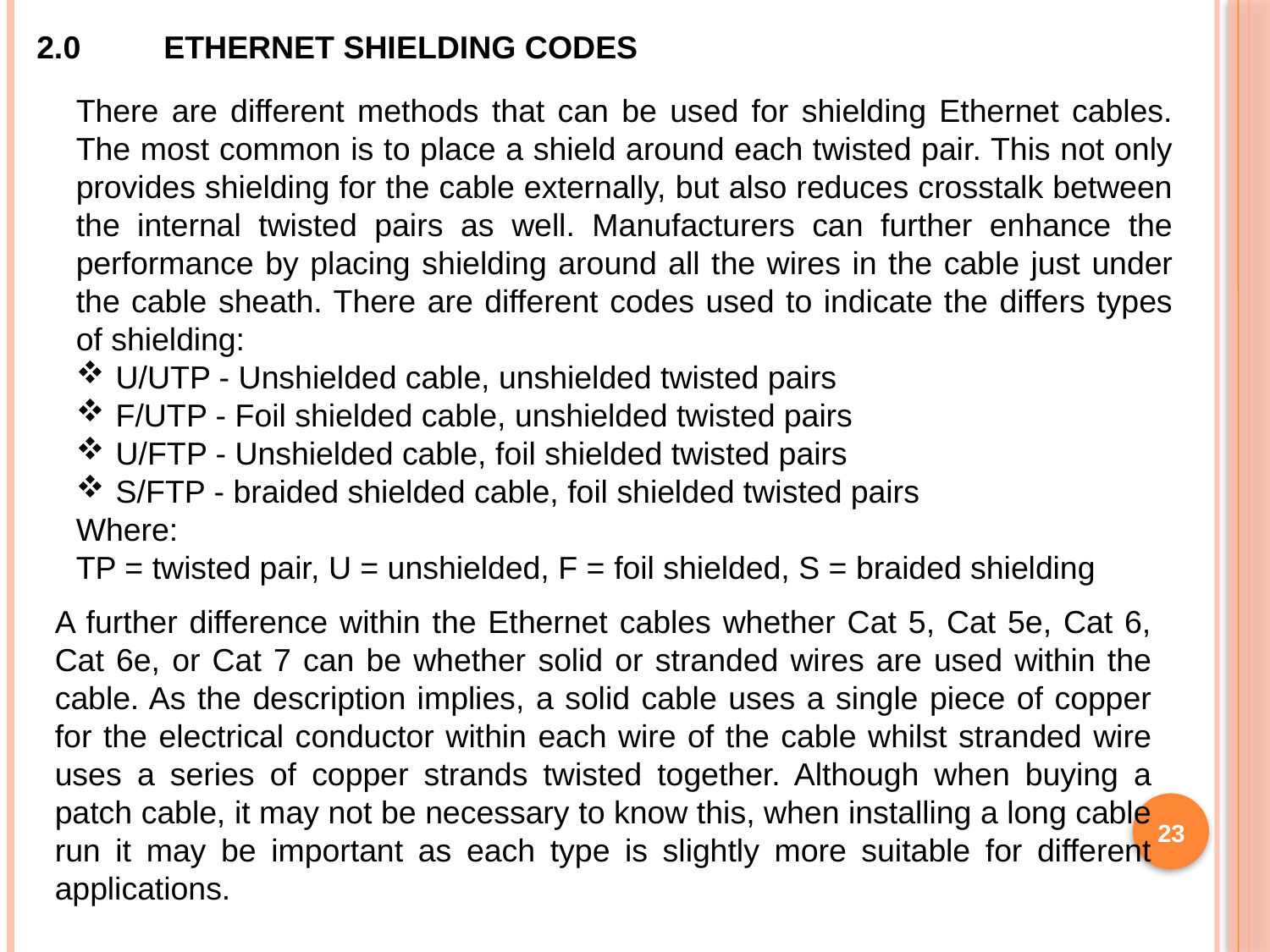

2.0	ETHERNET SHIELDING CODES
There are different methods that can be used for shielding Ethernet cables. The most common is to place a shield around each twisted pair. This not only provides shielding for the cable externally, but also reduces crosstalk between the internal twisted pairs as well. Manufacturers can further enhance the performance by placing shielding around all the wires in the cable just under the cable sheath. There are different codes used to indicate the differs types of shielding:
U/UTP - Unshielded cable, unshielded twisted pairs
F/UTP - Foil shielded cable, unshielded twisted pairs
U/FTP - Unshielded cable, foil shielded twisted pairs
S/FTP - braided shielded cable, foil shielded twisted pairs
Where:
TP = twisted pair, U = unshielded, F = foil shielded, S = braided shielding
A further difference within the Ethernet cables whether Cat 5, Cat 5e, Cat 6, Cat 6e, or Cat 7 can be whether solid or stranded wires are used within the cable. As the description implies, a solid cable uses a single piece of copper for the electrical conductor within each wire of the cable whilst stranded wire uses a series of copper strands twisted together. Although when buying a patch cable, it may not be necessary to know this, when installing a long cable run it may be important as each type is slightly more suitable for different applications.
23